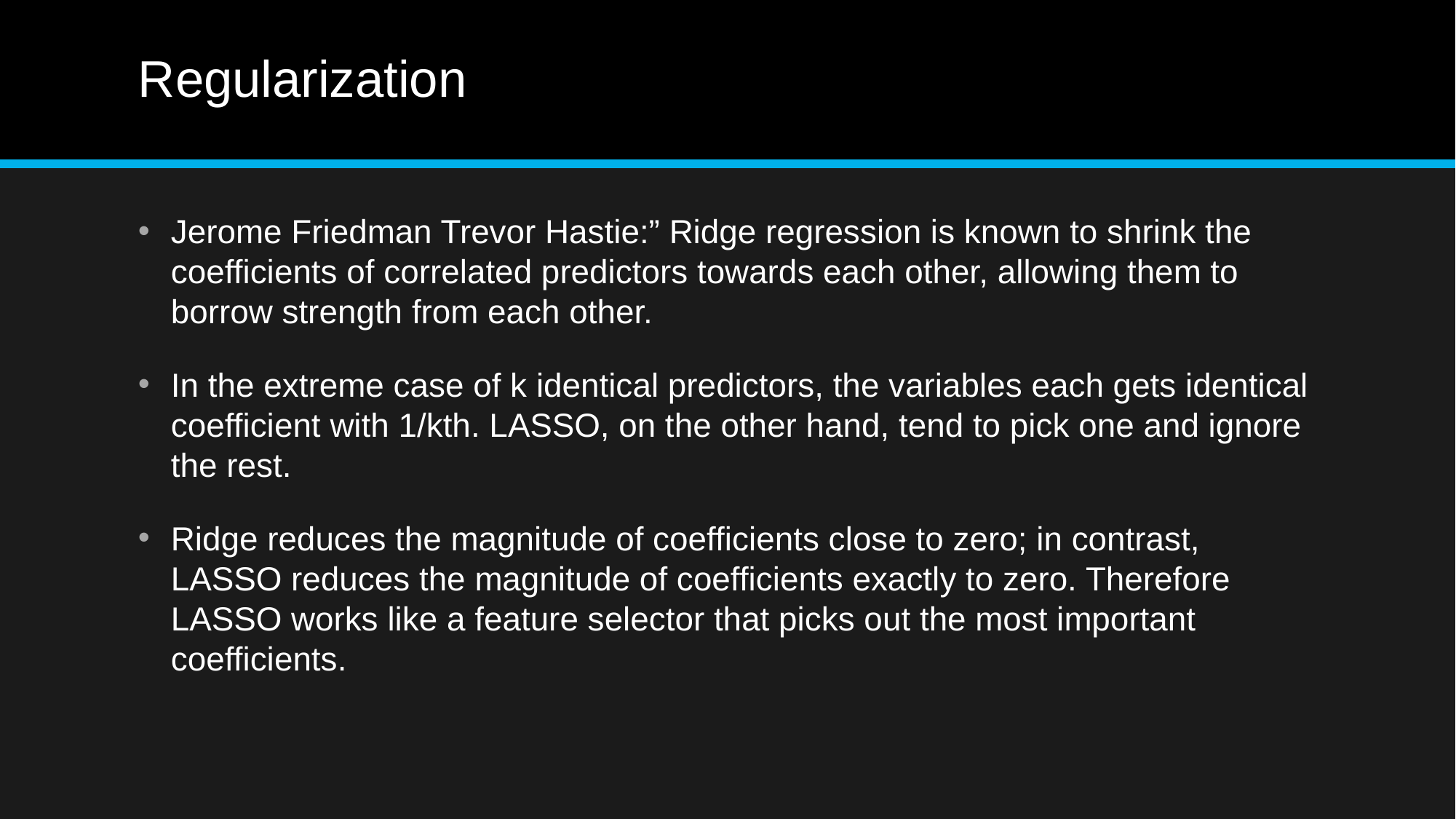

# Regularization
Jerome Friedman Trevor Hastie:” Ridge regression is known to shrink the coefficients of correlated predictors towards each other, allowing them to borrow strength from each other.
In the extreme case of k identical predictors, the variables each gets identical coefficient with 1/kth. LASSO, on the other hand, tend to pick one and ignore the rest.
Ridge reduces the magnitude of coefficients close to zero; in contrast, LASSO reduces the magnitude of coefficients exactly to zero. Therefore LASSO works like a feature selector that picks out the most important coefficients.